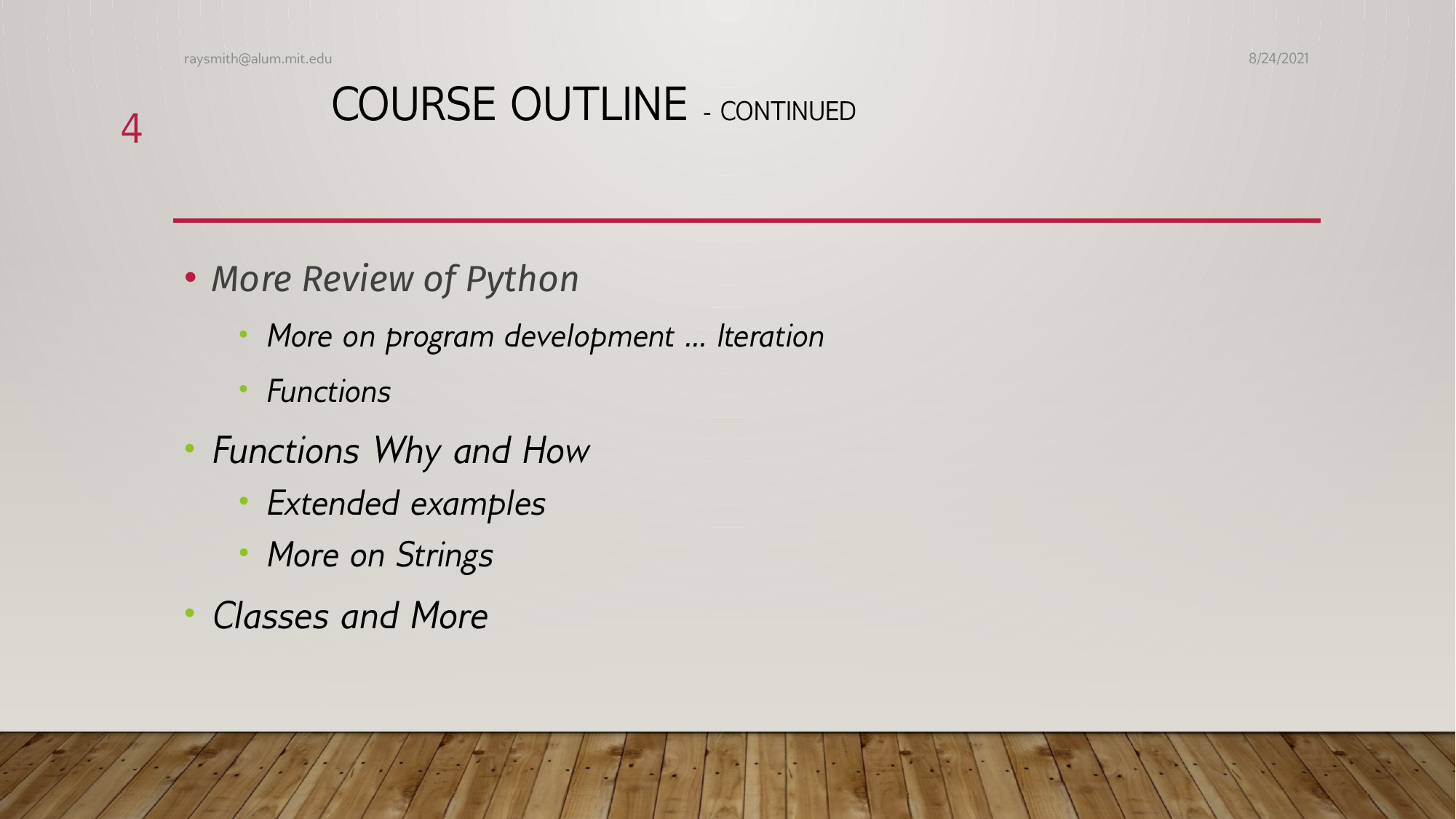

raysmith@alum.mit.edu
8/24/2021
# Course Outline - continued
4
More Review of Python
More on program development … Iteration
Functions
Functions Why and How
Extended examples
More on Strings
Classes and More